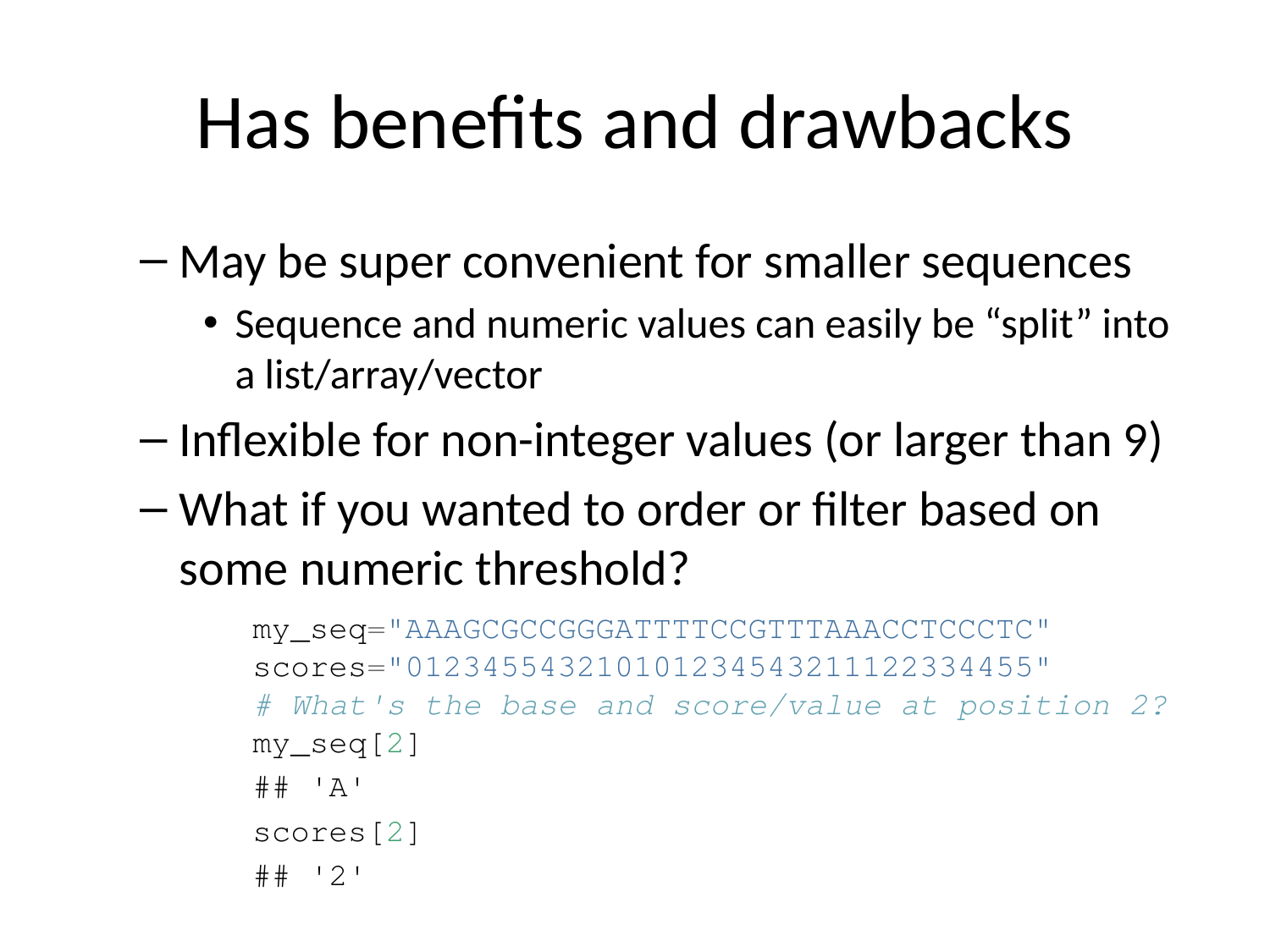

# Has benefits and drawbacks
May be super convenient for smaller sequences
Sequence and numeric values can easily be “split” into a list/array/vector
Inflexible for non-integer values (or larger than 9)
What if you wanted to order or filter based on some numeric threshold?
my_seq="AAAGCGCCGGGATTTTCCGTTTAAACCTCCCTC"
scores="012345543210101234543211122334455"
# What's the base and score/value at position 2?
my_seq[2]
## 'A'
scores[2]
## '2'